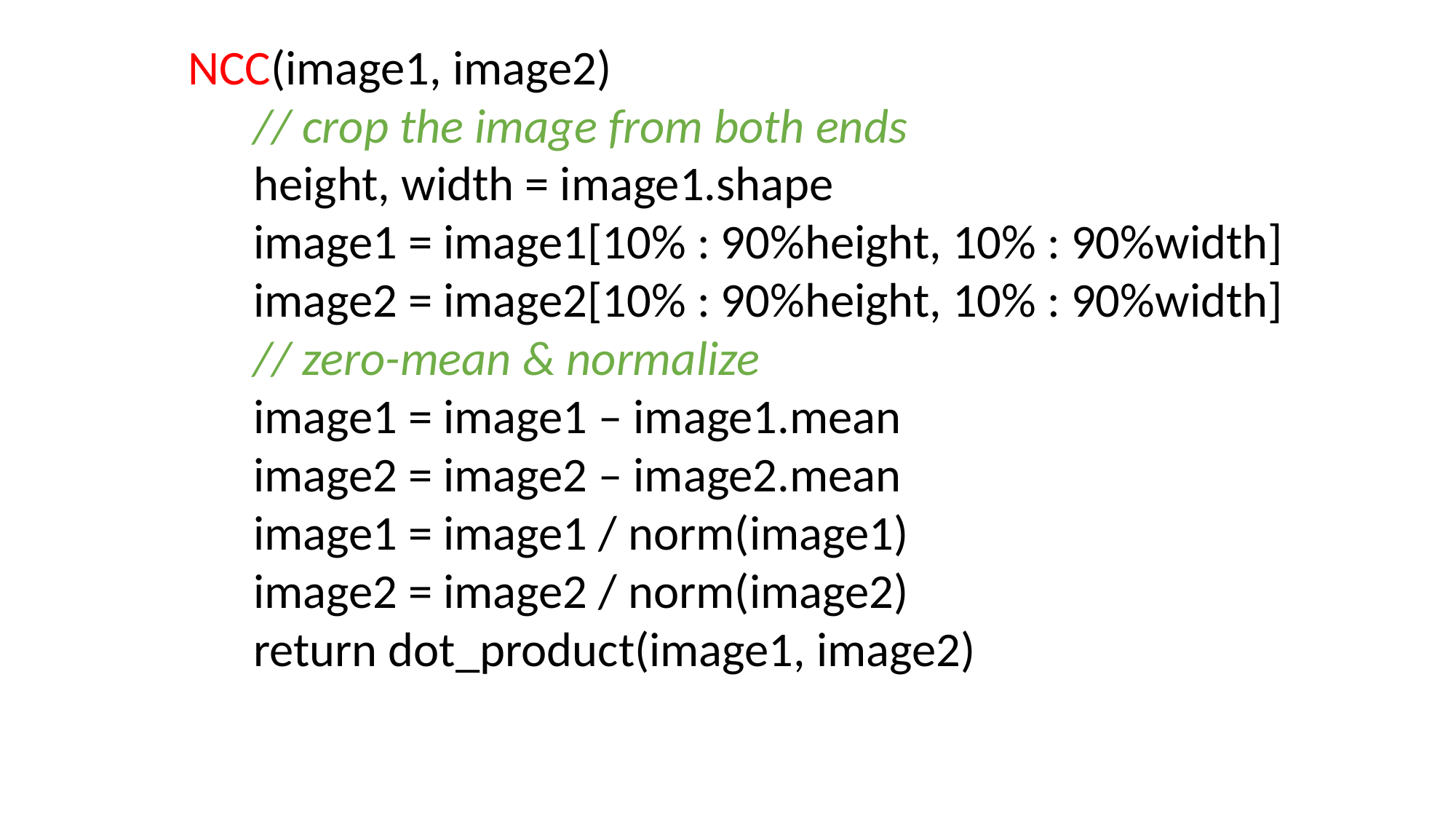

NCC(image1, image2)
      // crop the image from both ends
      height, width = image1.shape
      image1 = image1[10% : 90%height, 10% : 90%width]
      image2 = image2[10% : 90%height, 10% : 90%width]
      // zero-mean & normalize
      image1 = image1 – image1.mean
      image2 = image2 – image2.mean
      image1 = image1 / norm(image1)
      image2 = image2 / norm(image2)
      return dot_product(image1, image2)